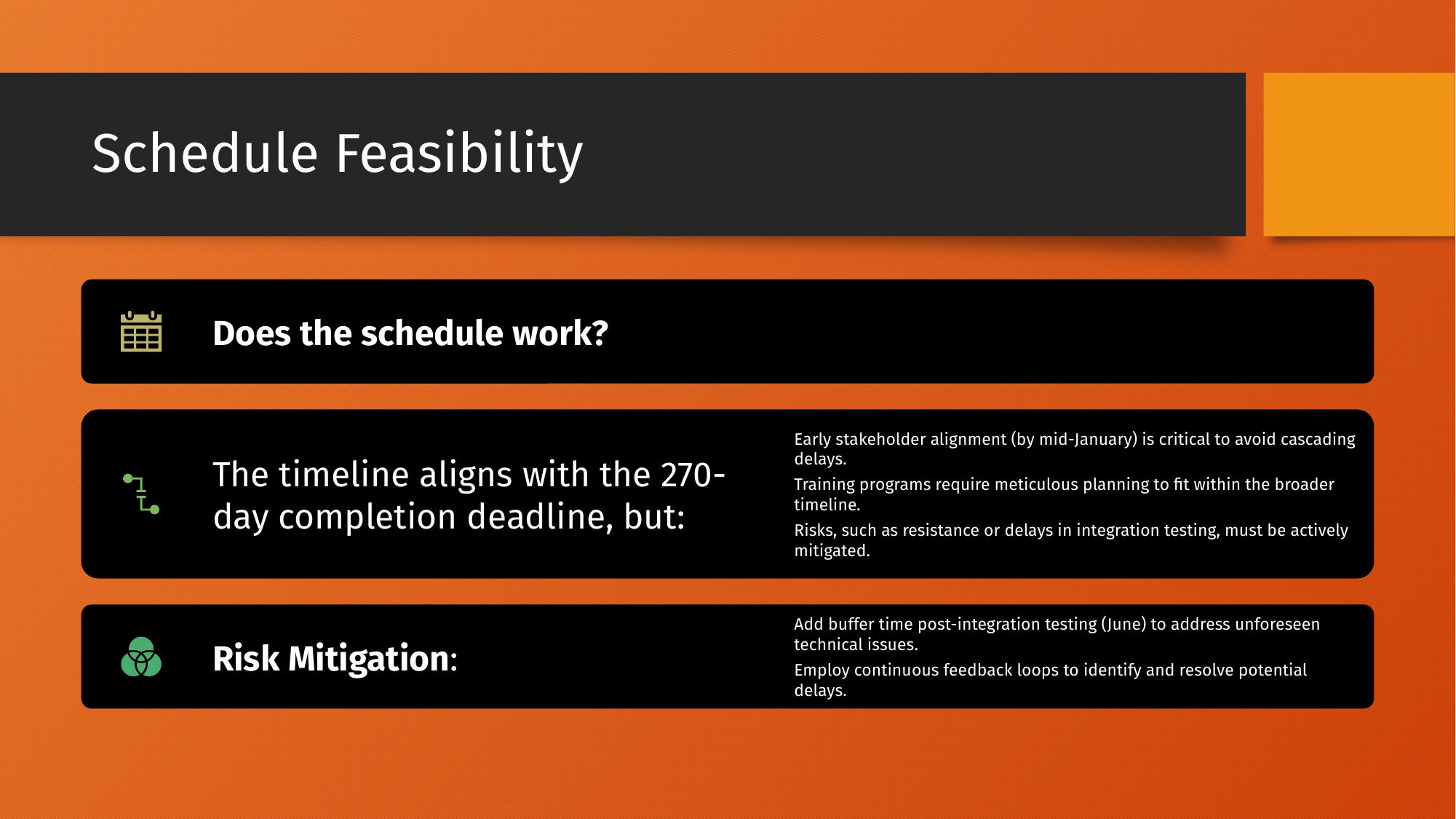

# Schedule Feasibility
Does the schedule work?
The timeline aligns with the 270-day completion deadline, but:
Early stakeholder alignment (by mid-January) is critical to avoid cascading delays.
Training programs require meticulous planning to fit within the broader timeline.
Risks, such as resistance or delays in integration testing, must be actively mitigated.
Risk Mitigation:
Add buffer time post-integration testing (June) to address unforeseen technical issues.
Employ continuous feedback loops to identify and resolve potential delays.